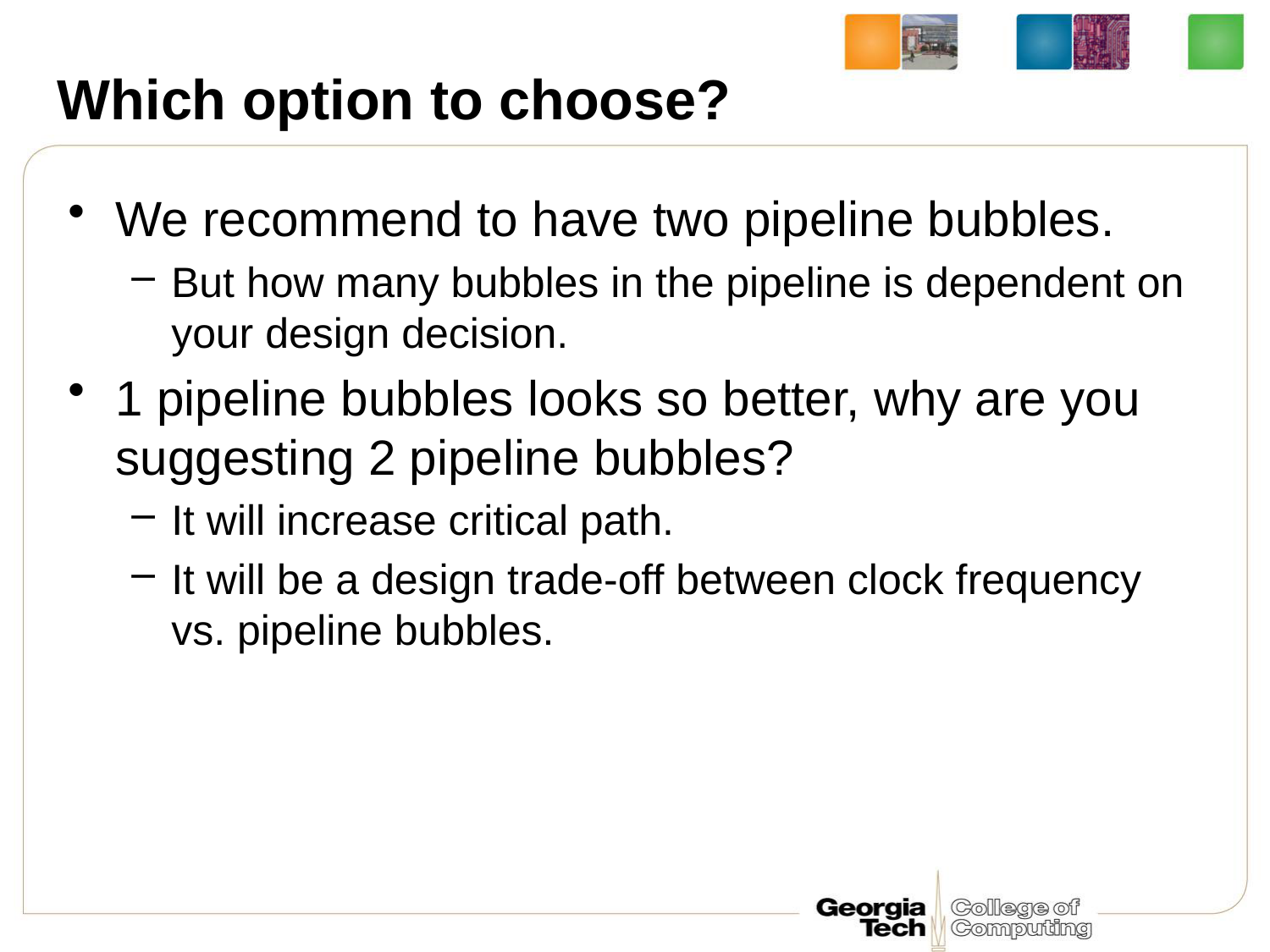

# Which option to choose?
We recommend to have two pipeline bubbles.
But how many bubbles in the pipeline is dependent on your design decision.
1 pipeline bubbles looks so better, why are you suggesting 2 pipeline bubbles?
It will increase critical path.
It will be a design trade-off between clock frequency vs. pipeline bubbles.